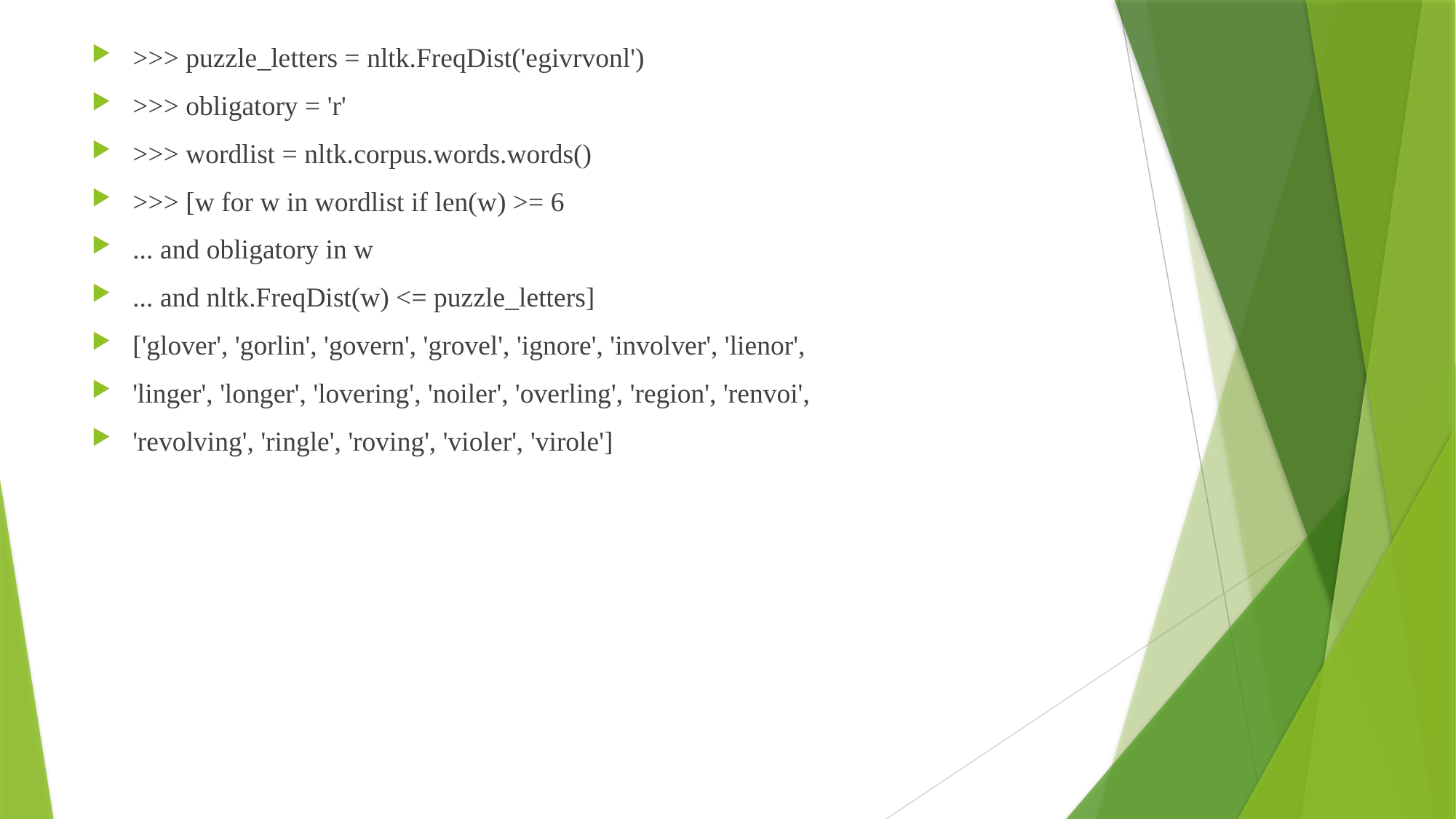

>>> puzzle_letters = nltk.FreqDist('egivrvonl')
>>> obligatory = 'r'
>>> wordlist = nltk.corpus.words.words()
>>> [w for w in wordlist if len(w) >= 6
... and obligatory in w
... and nltk.FreqDist(w) <= puzzle_letters]
['glover', 'gorlin', 'govern', 'grovel', 'ignore', 'involver', 'lienor',
'linger', 'longer', 'lovering', 'noiler', 'overling', 'region', 'renvoi',
'revolving', 'ringle', 'roving', 'violer', 'virole']